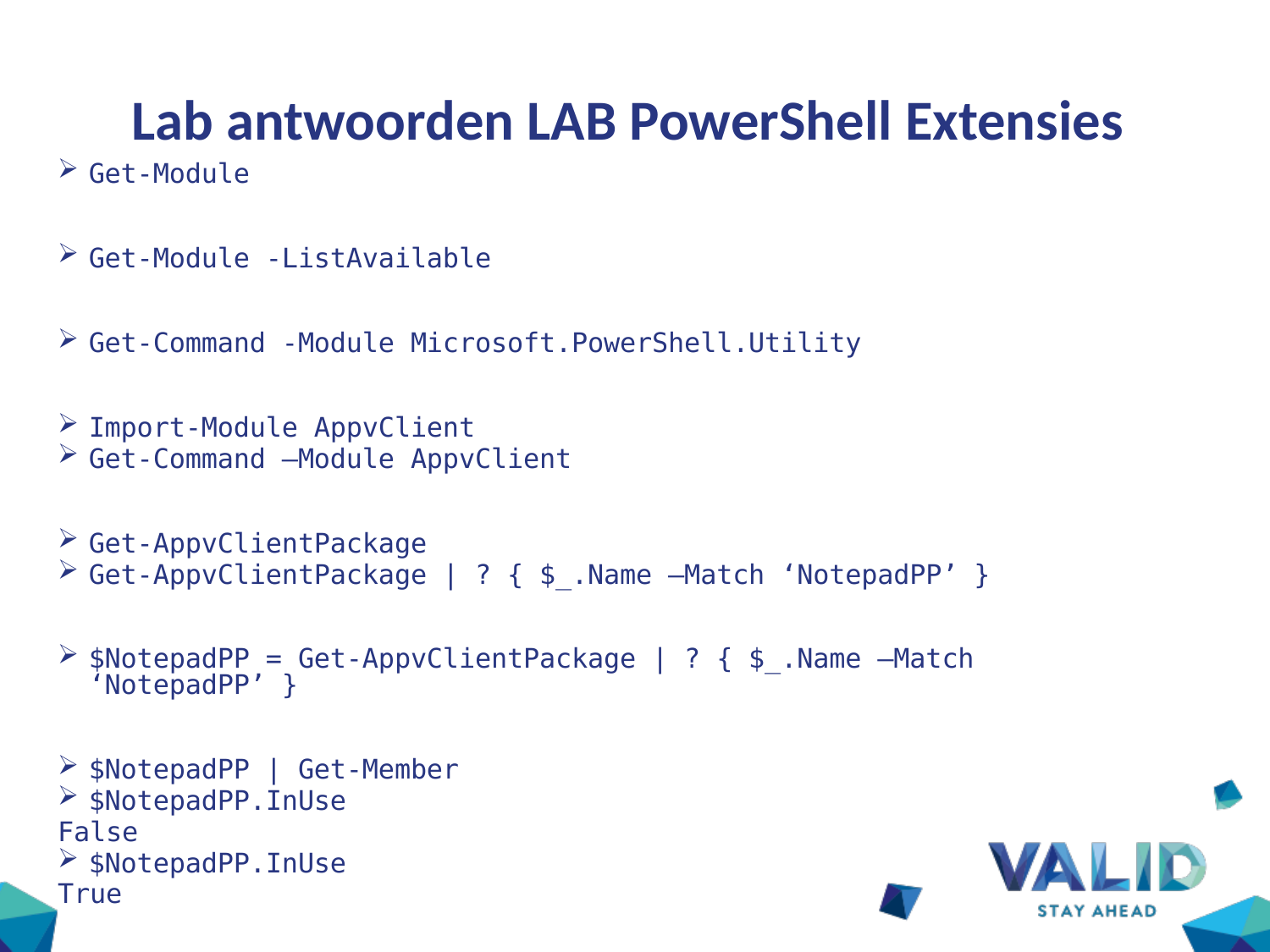

# Lab antwoorden LAB PowerShell Extensies
Get-Module

Get-Module -ListAvailable

Get-Command -Module Microsoft.PowerShell.Utility

Import-Module AppvClient
Get-Command –Module AppvClient

Get-AppvClientPackage
Get-AppvClientPackage | ? { $_.Name –Match ‘NotepadPP’ }

$NotepadPP = Get-AppvClientPackage | ? { $_.Name –Match ‘NotepadPP’ }

$NotepadPP | Get-Member
$NotepadPP.InUse
False
$NotepadPP.InUse
True